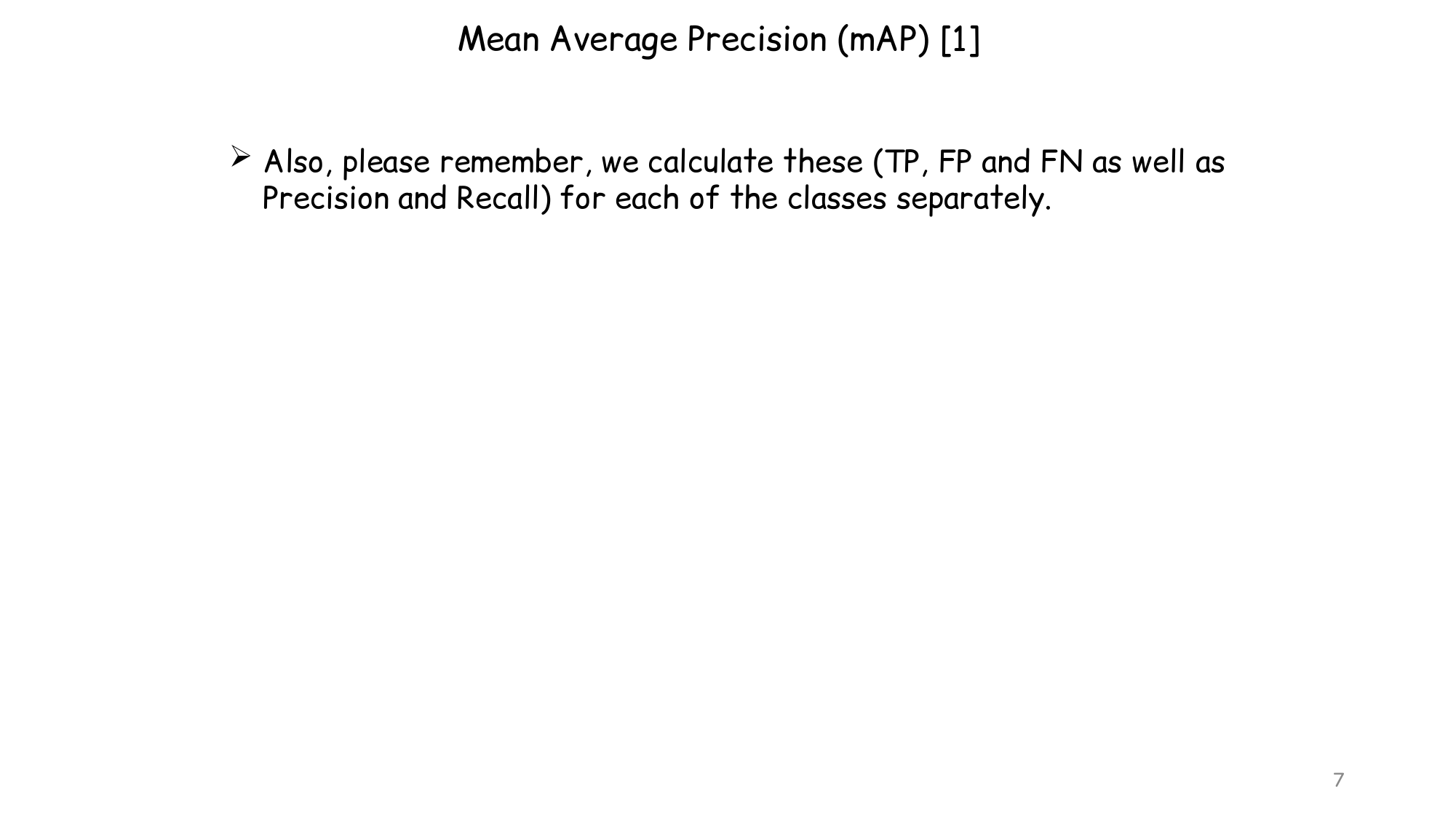

# Mean Average Precision (mAP) [1]
Also, please remember, we calculate these (TP, FP and FN as well as Precision and Recall) for each of the classes separately.

7